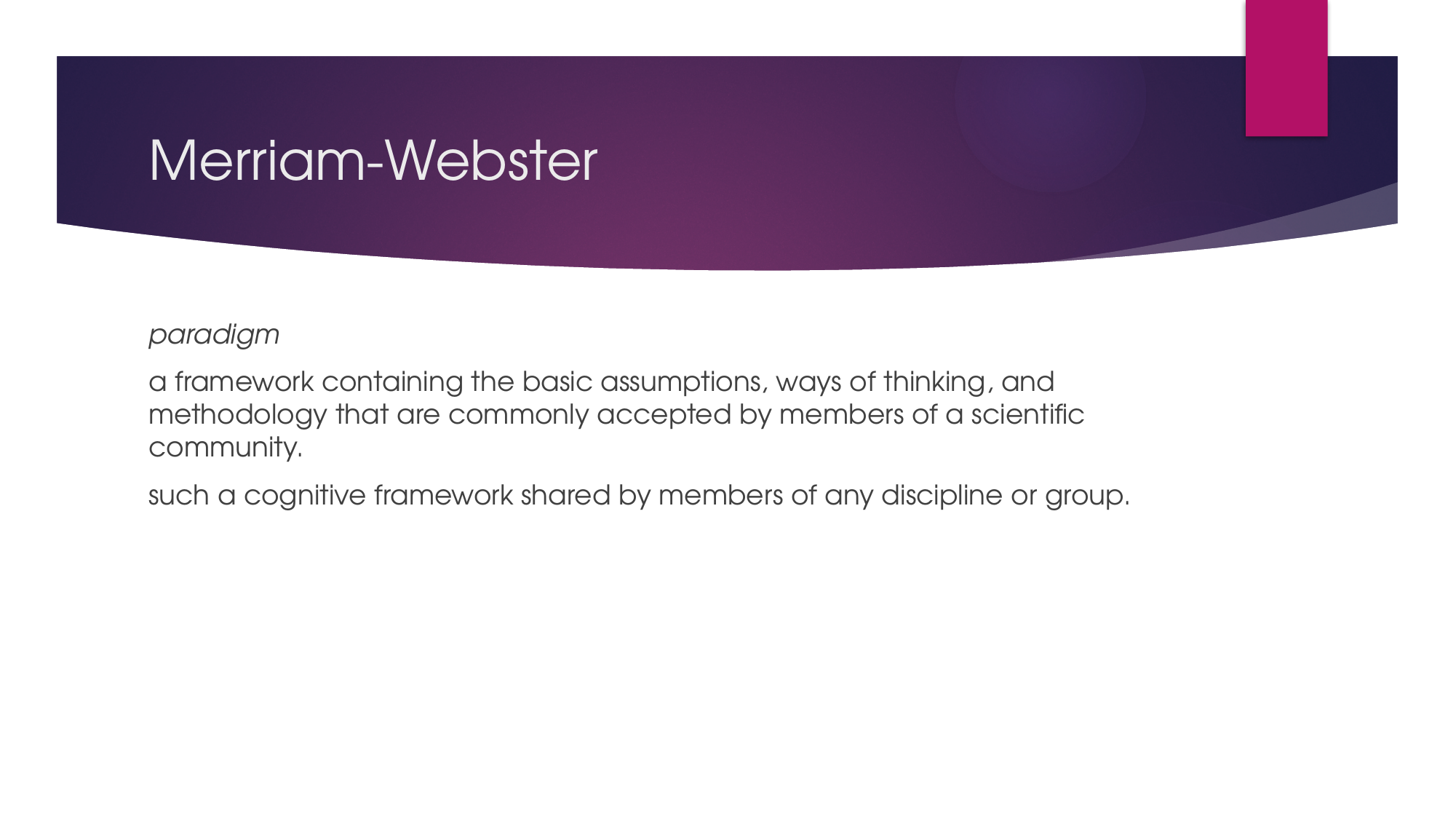

# Merriam-Webster
paradigm
a framework containing the basic assumptions, ways of thinking, and methodology that are commonly accepted by members of a scientific community.
such a cognitive framework shared by members of any discipline or group.